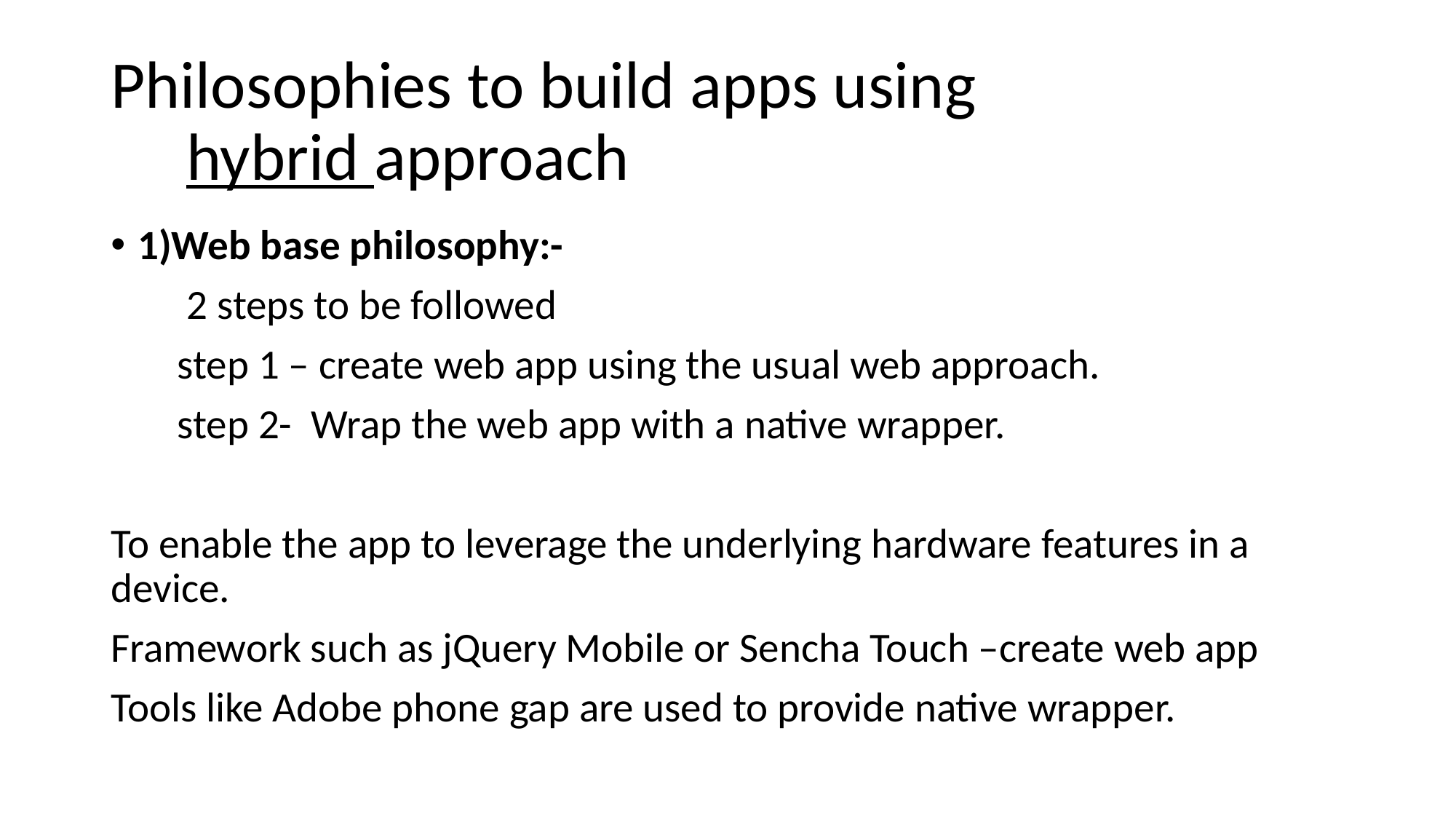

# Philosophies to build apps using hybrid approach
1)Web base philosophy:-
        2 steps to be followed
       step 1 – create web app using the usual web approach.
       step 2-  Wrap the web app with a native wrapper.

To enable the app to leverage the underlying hardware features in a device.
Framework such as jQuery Mobile or Sencha Touch –create web app
Tools like Adobe phone gap are used to provide native wrapper.